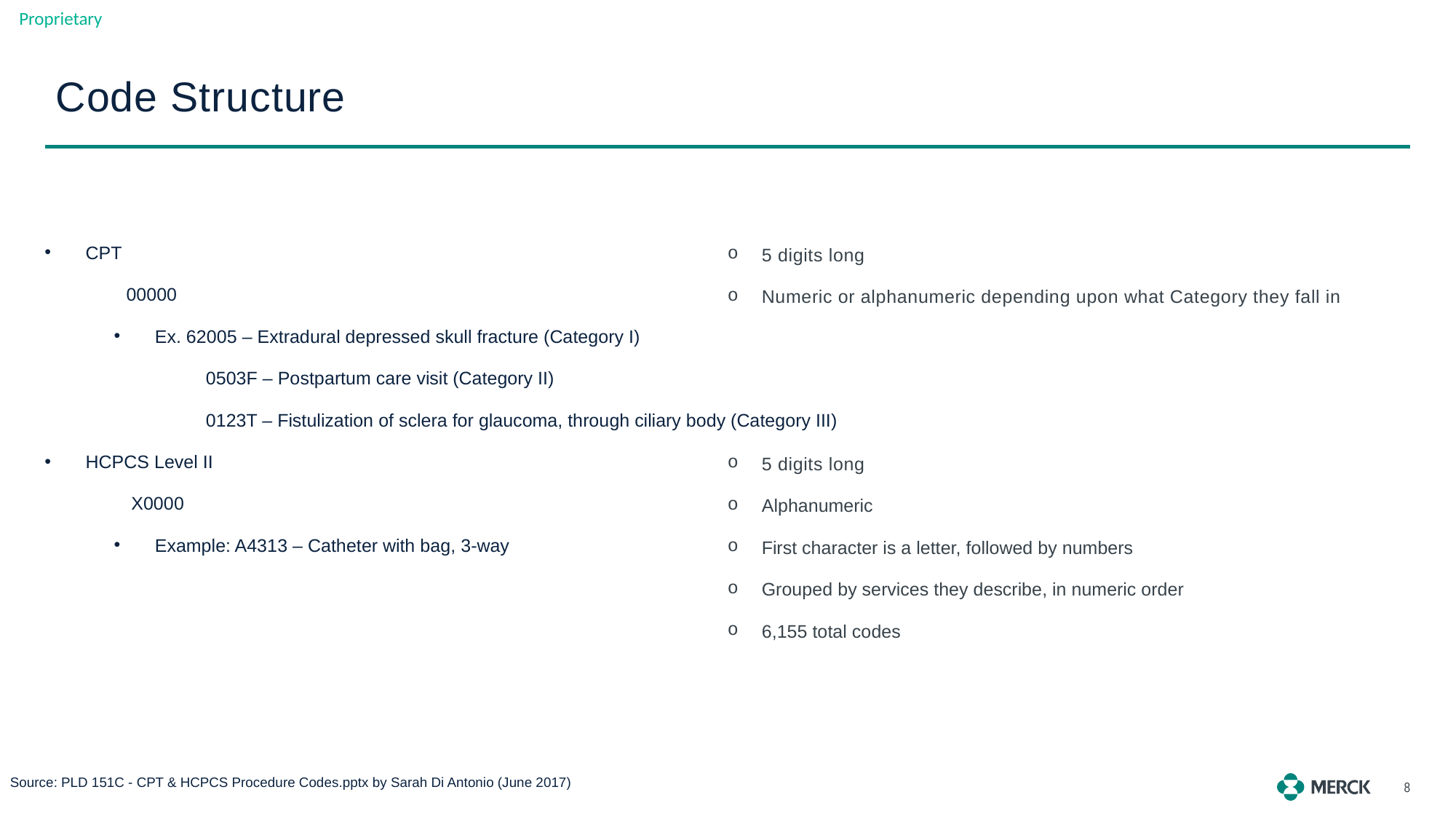

Code Structure
CPT
                00000
Ex. 62005 – Extradural depressed skull fracture (Category I)
                  0503F – Postpartum care visit (Category II)
                  0123T – Fistulization of sclera for glaucoma, through ciliary body (Category III)
HCPCS Level II
                 X0000
Example: A4313 – Catheter with bag, 3-way
5 digits long
Numeric or alphanumeric depending upon what Category they fall in

5 digits long
Alphanumeric
First character is a letter, followed by numbers
Grouped by services they describe, in numeric order
6,155 total codes
Source: PLD 151C - CPT & HCPCS Procedure Codes.pptx by Sarah Di Antonio (June 2017)
8